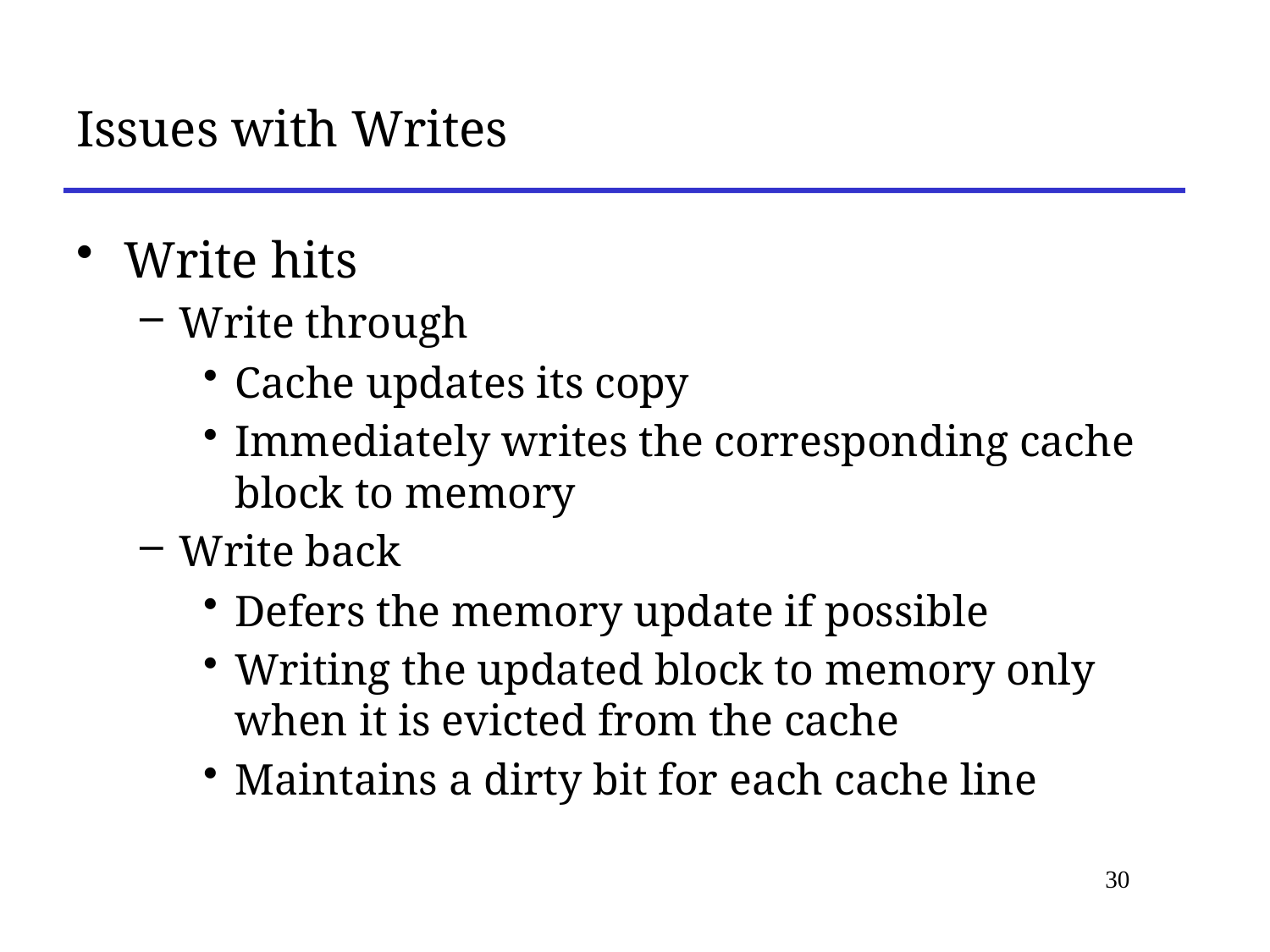

# Issues with Writes
Write hits
Write through
Cache updates its copy
Immediately writes the corresponding cache block to memory
Write back
Defers the memory update if possible
Writing the updated block to memory only when it is evicted from the cache
Maintains a dirty bit for each cache line
30